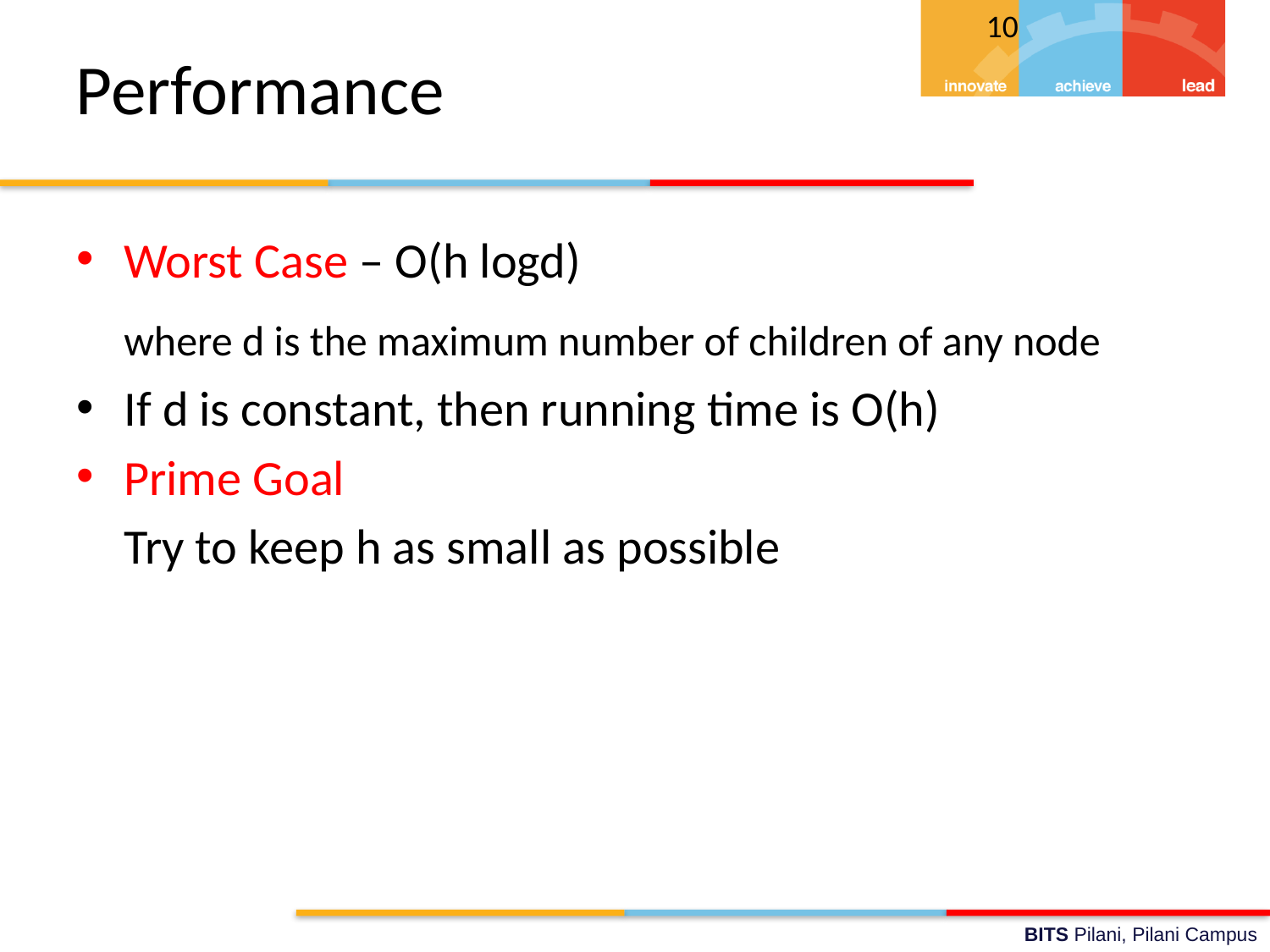

10
# Performance
Worst Case – O(h logd)
	where d is the maximum number of children of any node
If d is constant, then running time is O(h)
Prime Goal
	Try to keep h as small as possible